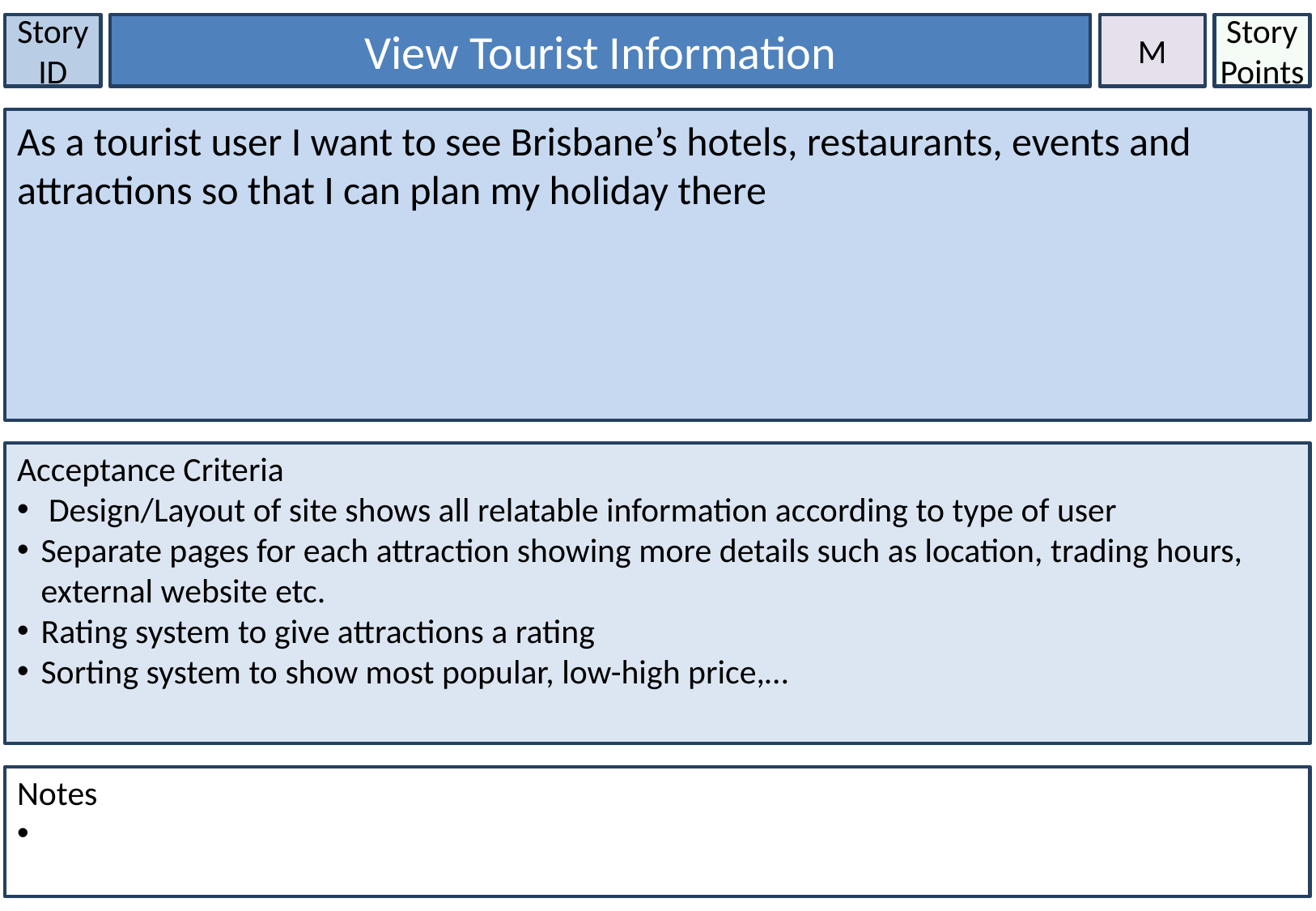

Story ID
View Tourist Information
M
Story Points
As a tourist user I want to see Brisbane’s hotels, restaurants, events and attractions so that I can plan my holiday there
Acceptance Criteria
 Design/Layout of site shows all relatable information according to type of user
Separate pages for each attraction showing more details such as location, trading hours, external website etc.
Rating system to give attractions a rating
Sorting system to show most popular, low-high price,…
Notes